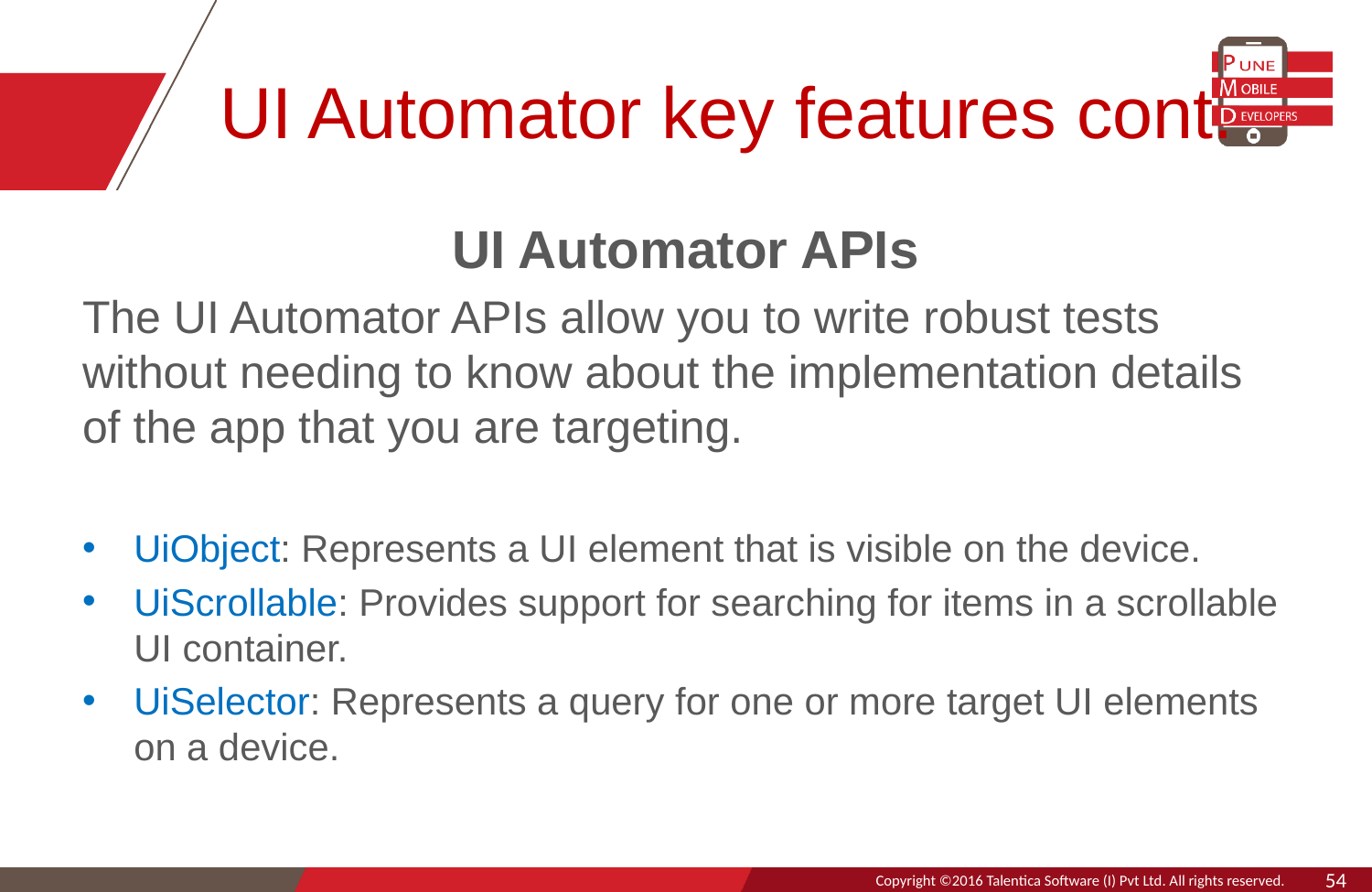

# UI Automator key features cont.
UI Automator APIs
The UI Automator APIs allow you to write robust tests without needing to know about the implementation details of the app that you are targeting.

UiObject: Represents a UI element that is visible on the device.
UiScrollable: Provides support for searching for items in a scrollable UI container.
UiSelector: Represents a query for one or more target UI elements on a device.